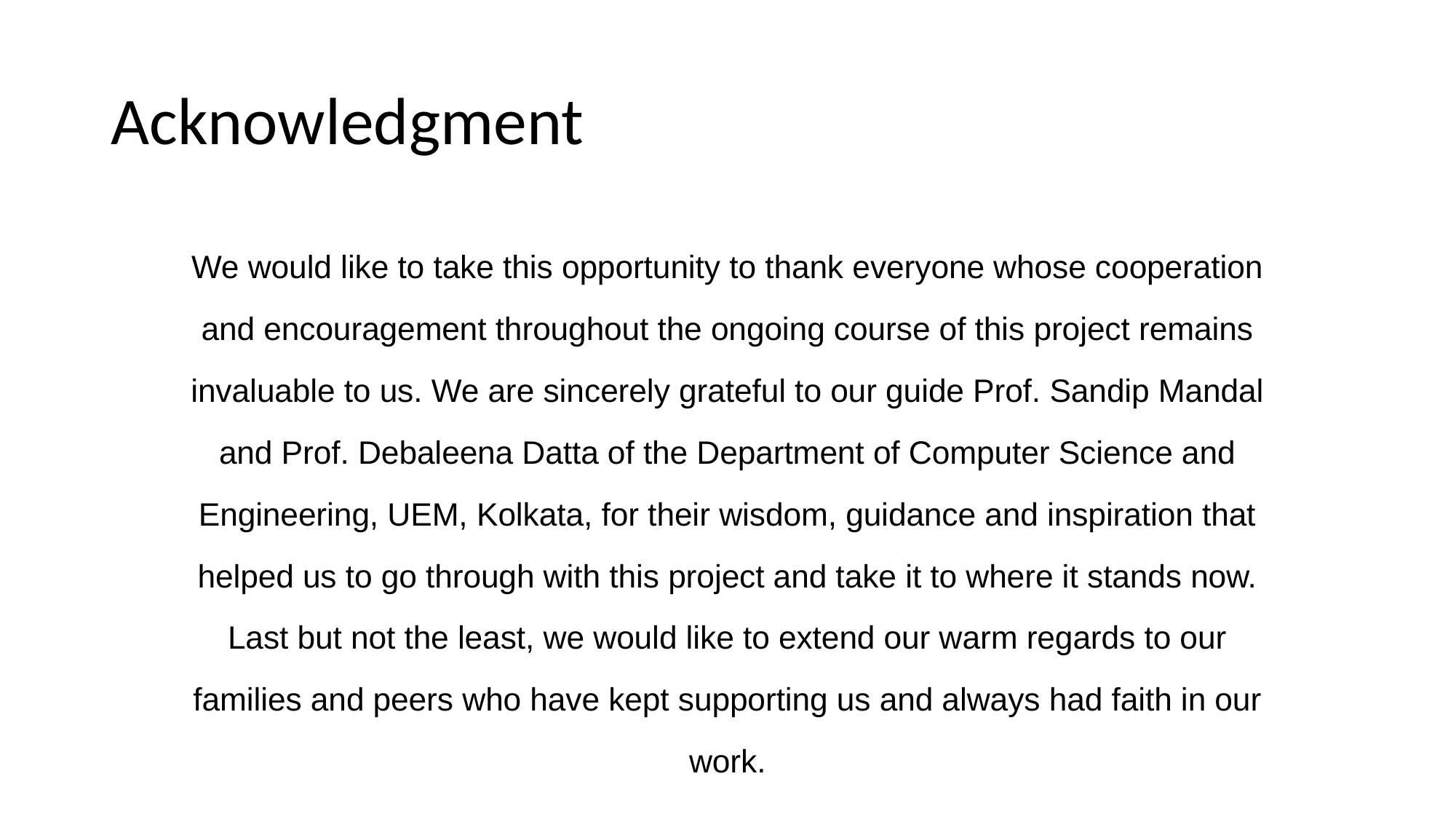

# Acknowledgment
We would like to take this opportunity to thank everyone whose cooperation
and encouragement throughout the ongoing course of this project remains
invaluable to us. We are sincerely grateful to our guide Prof. Sandip Mandal
and Prof. Debaleena Datta of the Department of Computer Science and
Engineering, UEM, Kolkata, for their wisdom, guidance and inspiration that
helped us to go through with this project and take it to where it stands now.
Last but not the least, we would like to extend our warm regards to our
families and peers who have kept supporting us and always had faith in our
work.